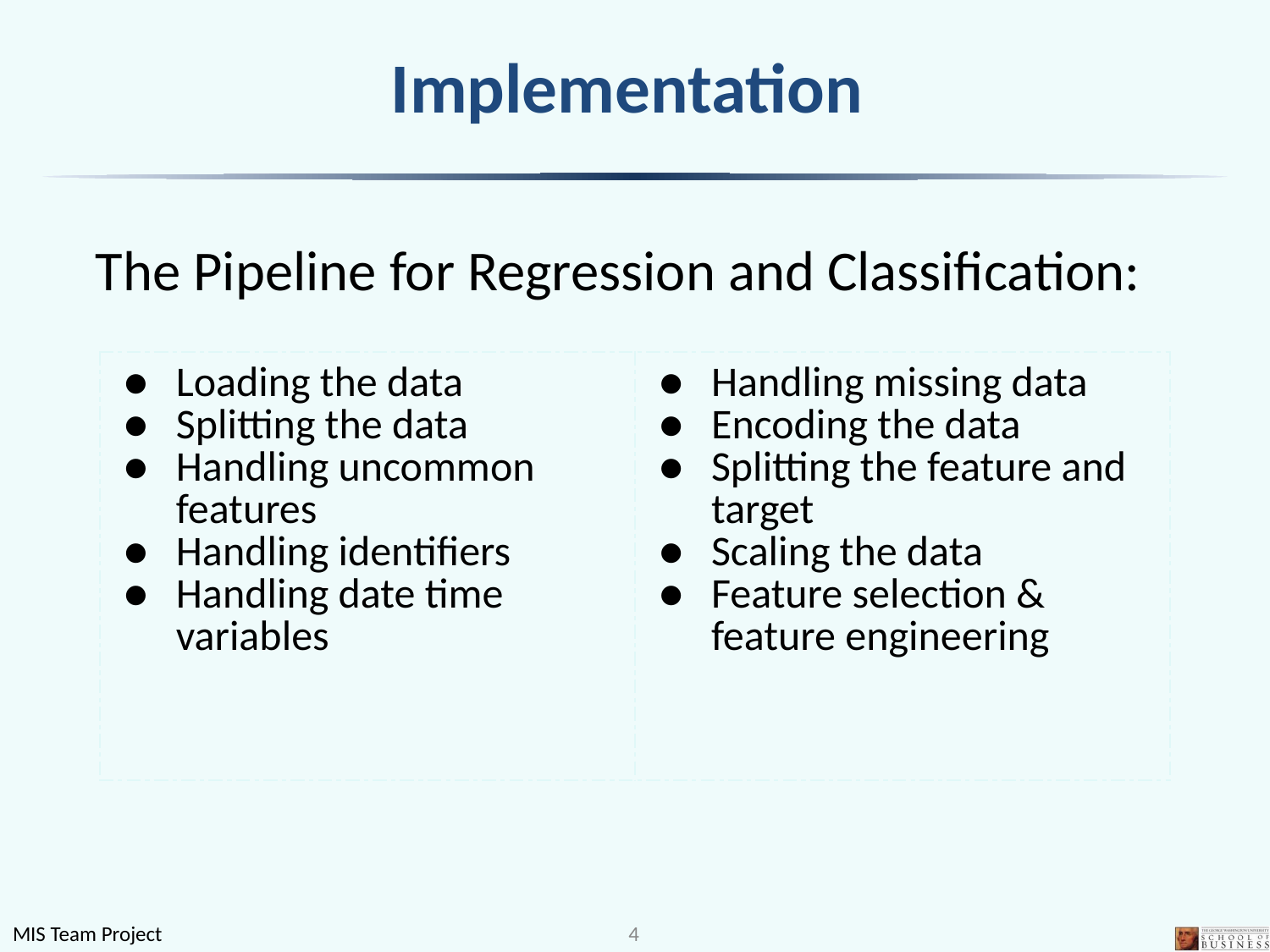

# Implementation
The Pipeline for Regression and Classification:

| Loading the data Splitting the data Handling uncommon features Handling identifiers Handling date time variables | Handling missing data Encoding the data Splitting the feature and target Scaling the data Feature selection & feature engineering |
| --- | --- |